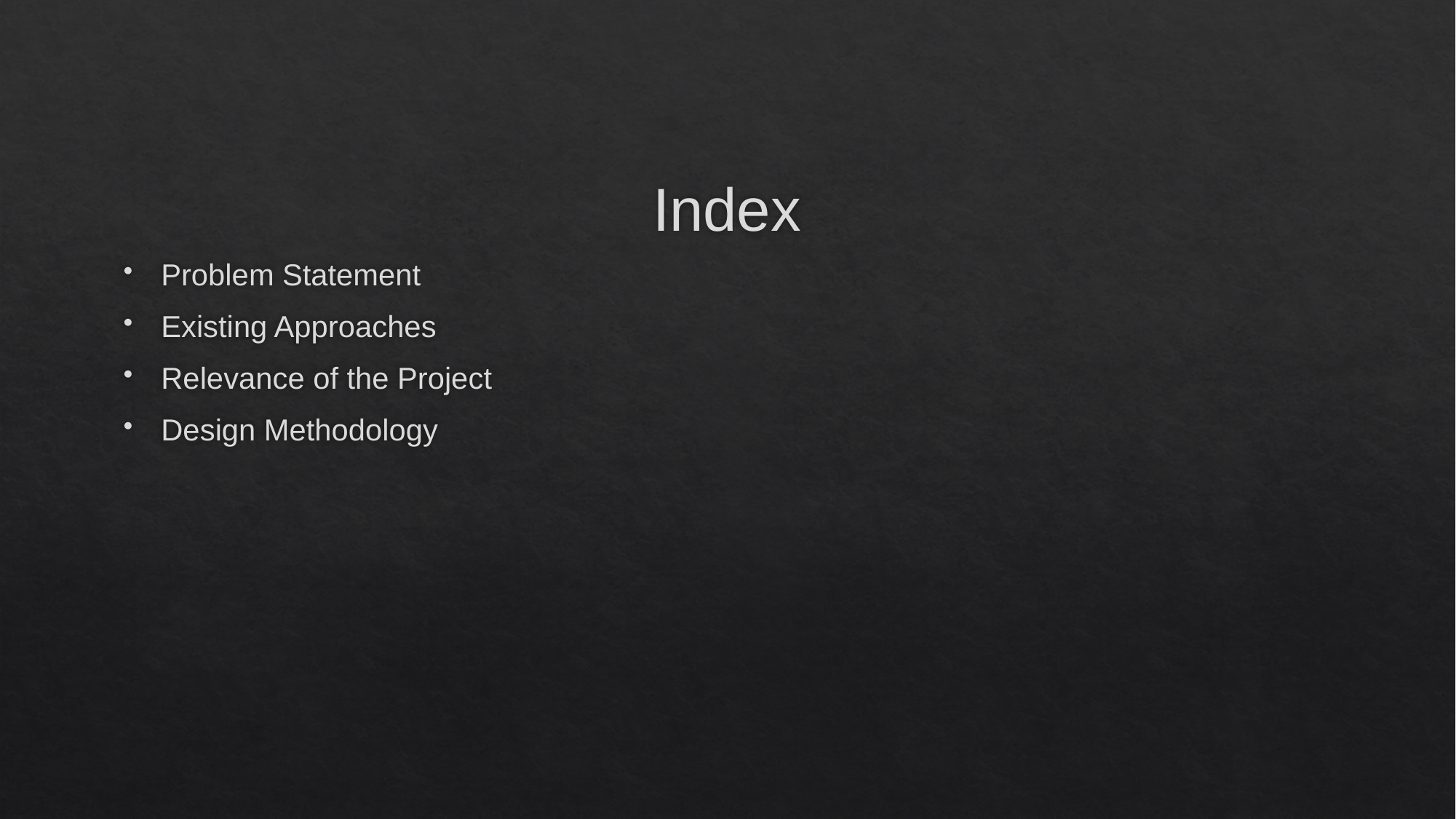

# Index
Problem Statement
Existing Approaches
Relevance of the Project
Design Methodology